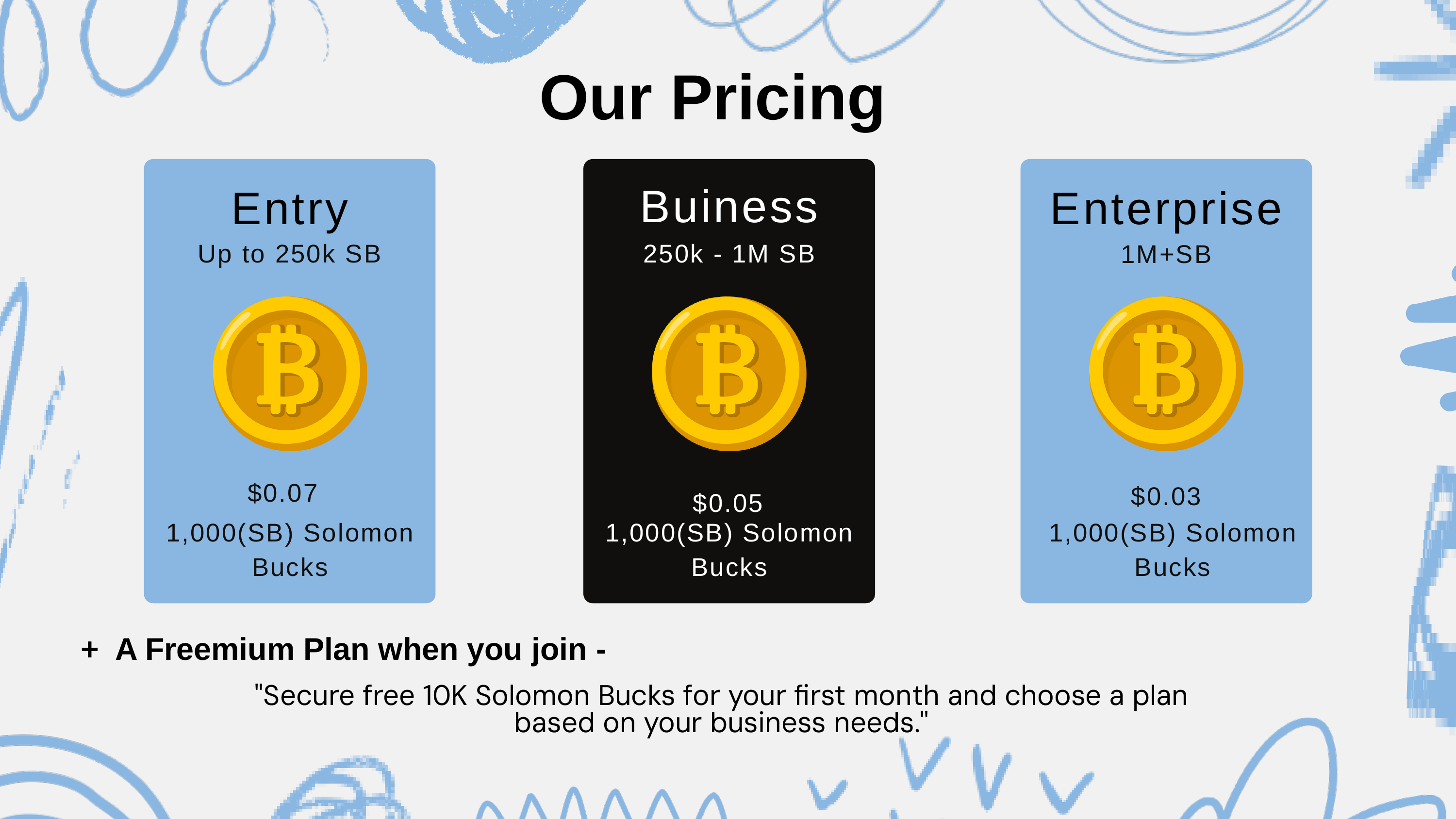

Our Pricing

Buiness
Entry
Enterprise

Up to 250k SB
250k - 1M SB
1M+SB

$0.07
$0.03
$0.05
1,000(SB) Solomon
Bucks
1,000(SB) Solomon
Bucks
1,000(SB) Solomon
Bucks

+  A Freemium Plan when you join -
"Secure free 10K Solomon Bucks for your first month and choose a plan based on your business needs."